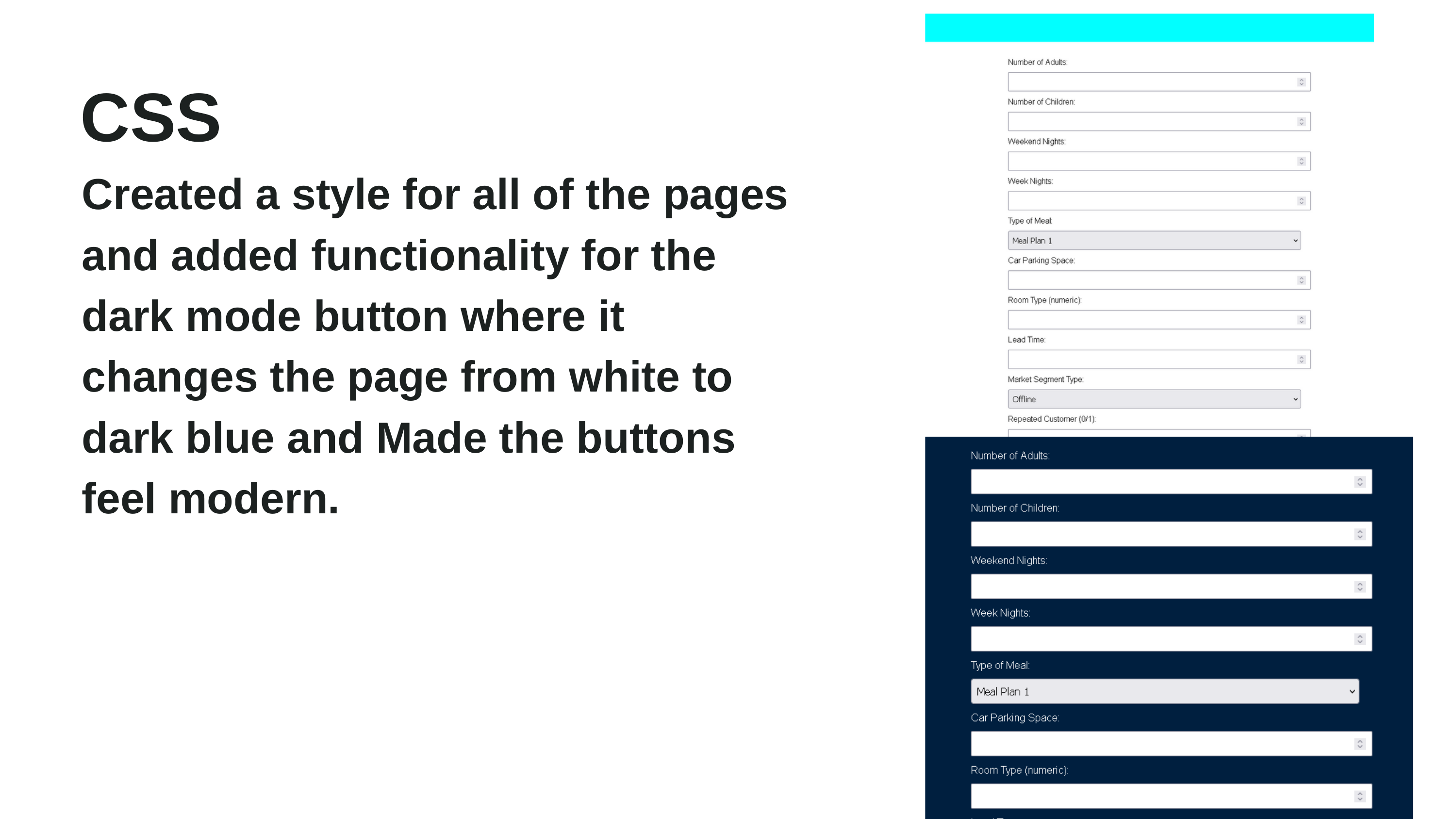

CSS
Created a style for all of the pages and added functionality for the dark mode button where it changes the page from white to dark blue and Made the buttons feel modern.